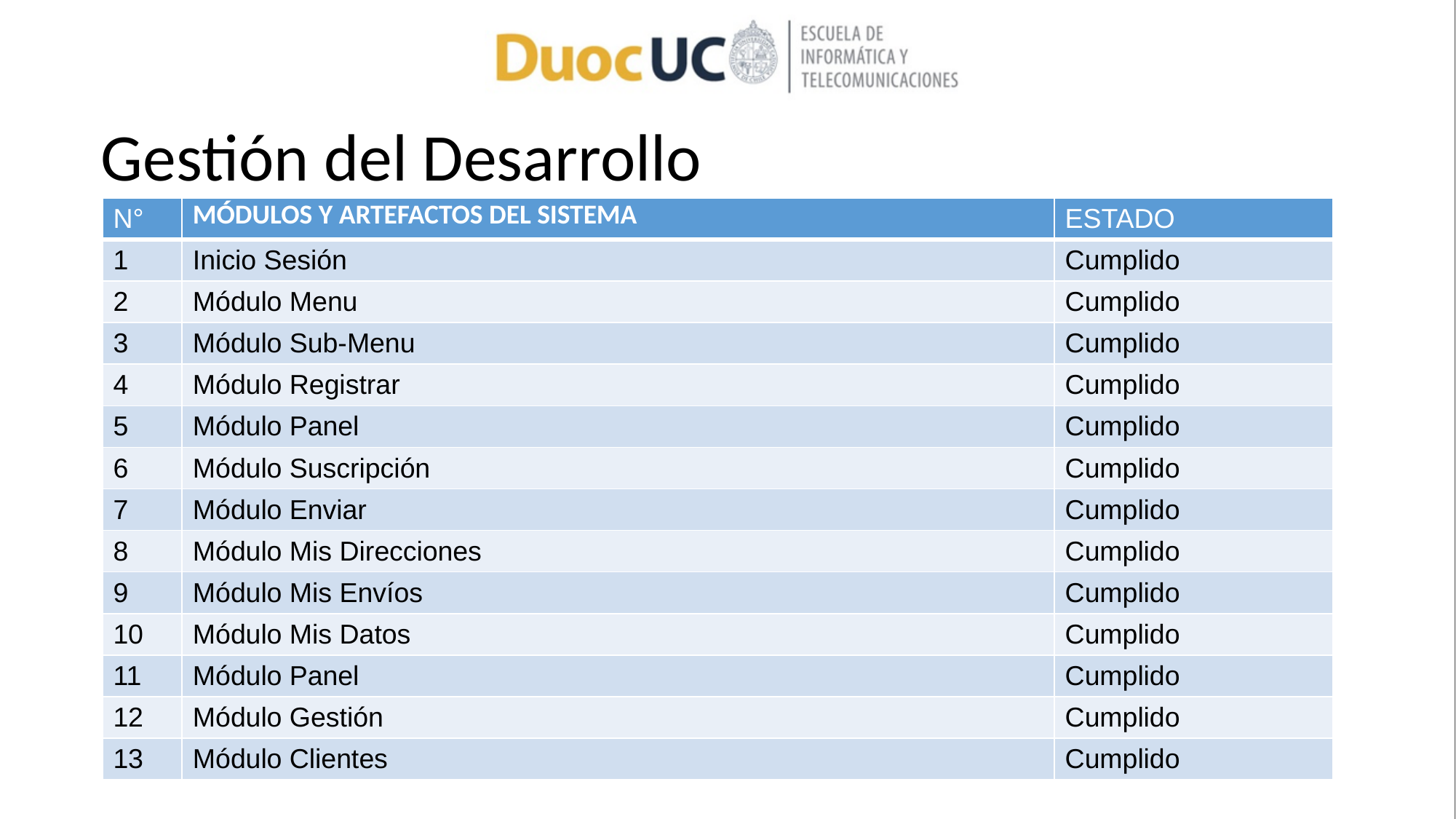

# Gestión del Desarrollo
| N° | MÓDULOS Y ARTEFACTOS DEL SISTEMA | ESTADO |
| --- | --- | --- |
| 1 | Inicio Sesión | Cumplido |
| 2 | Módulo Menu | Cumplido |
| 3 | Módulo Sub-Menu | Cumplido |
| 4 | Módulo Registrar | Cumplido |
| 5 | Módulo Panel | Cumplido |
| 6 | Módulo Suscripción | Cumplido |
| 7 | Módulo Enviar | Cumplido |
| 8 | Módulo Mis Direcciones | Cumplido |
| 9 | Módulo Mis Envíos | Cumplido |
| 10 | Módulo Mis Datos | Cumplido |
| 11 | Módulo Panel | Cumplido |
| 12 | Módulo Gestión | Cumplido |
| 13 | Módulo Clientes | Cumplido |